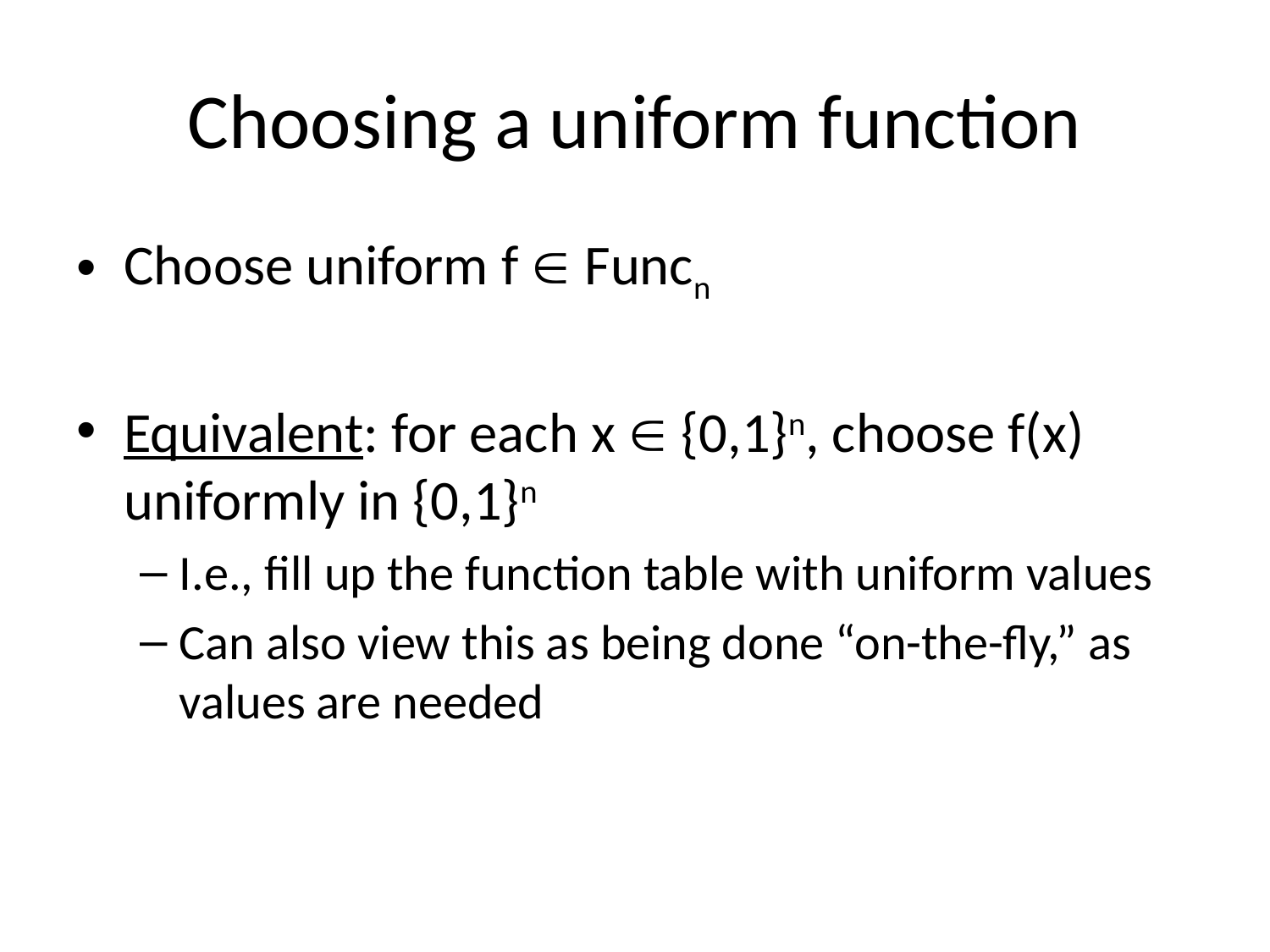

# Choosing a uniform function
Choose uniform f ∈ Funcn

Equivalent: for each x ∈ {0,1}n, choose f(x) uniformly in {0,1}n
I.e., fill up the function table with uniform values
Can also view this as being done “on-the-fly,” as values are needed